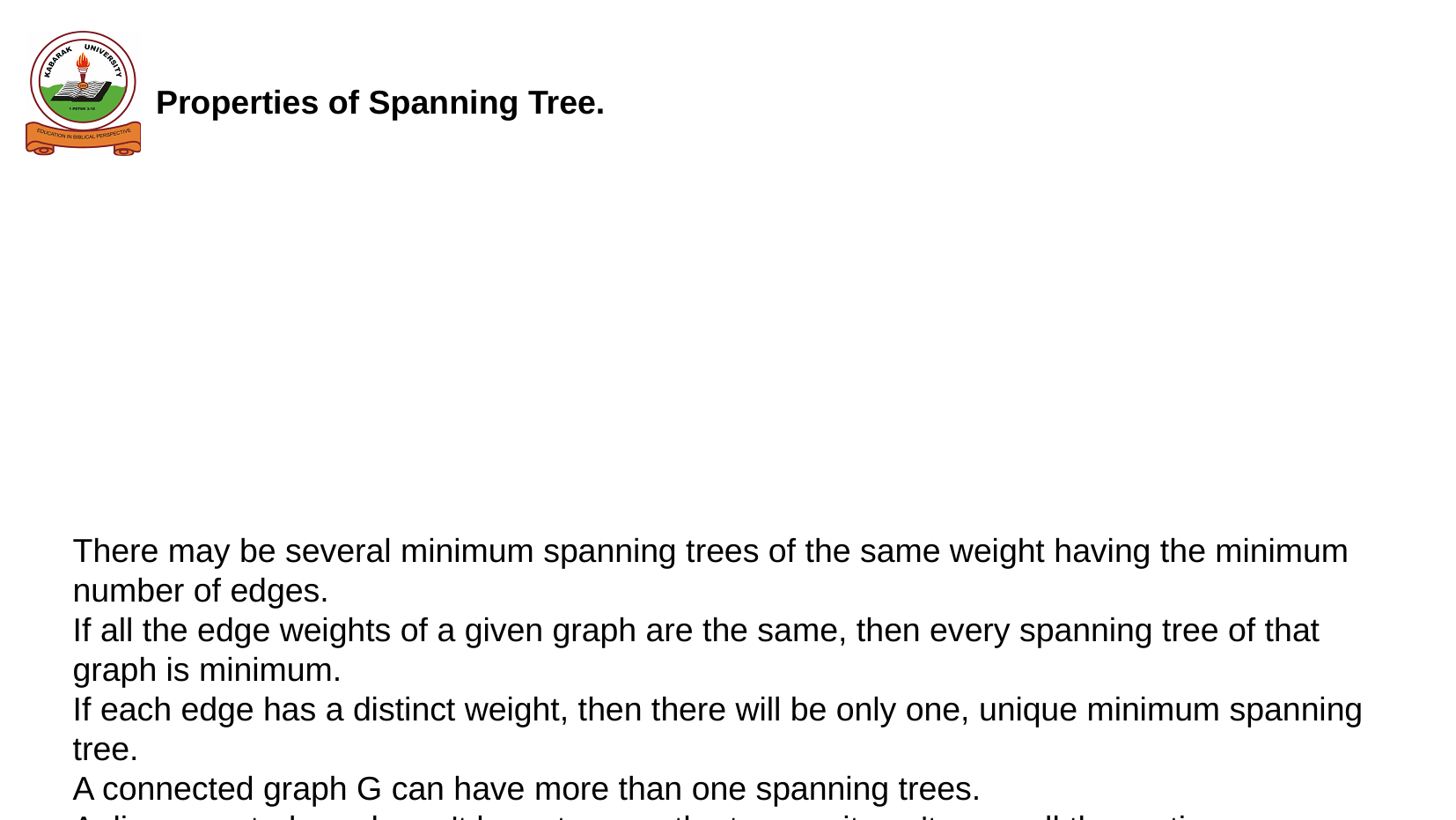

# Properties of Spanning Tree.

There may be several minimum spanning trees of the same weight having the minimum number of edges.
If all the edge weights of a given graph are the same, then every spanning tree of that graph is minimum.
If each edge has a distinct weight, then there will be only one, unique minimum spanning tree.
A connected graph G can have more than one spanning trees.
A disconnected graph can't have to span the tree, or it can't span all the vertices.
Spanning Tree doesn't contain cycles.
Spanning Tree has (n-1) edges where n is the number of vertices.
Addition of even one single edge results in the spanning tree losing its property of Acyclicity and elimination of one single edge results in its losing the property of connectivity.